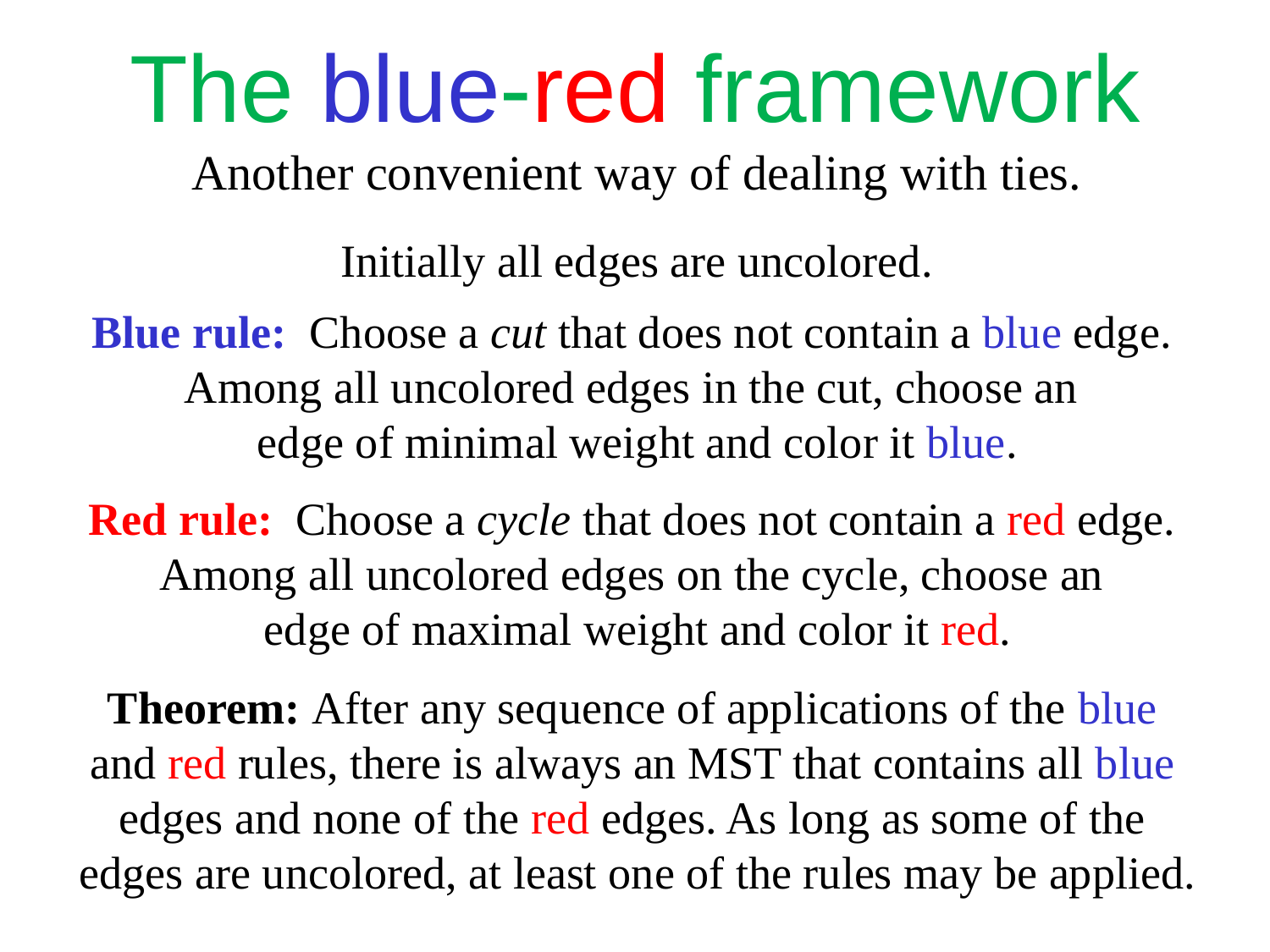

The blue-red framework
Another convenient way of dealing with ties.
Initially all edges are uncolored.
Blue rule:  Choose a cut that does not contain a blue edge.
Among all uncolored edges in the cut, choose an
edge of minimal weight and color it blue.
Red rule:  Choose a cycle that does not contain a red edge.
Among all uncolored edges on the cycle, choose an
edge of maximal weight and color it red.
Theorem: After any sequence of applications of the blue
and red rules, there is always an MST that contains all blue
edges and none of the red edges. As long as some of the
edges are uncolored, at least one of the rules may be applied.